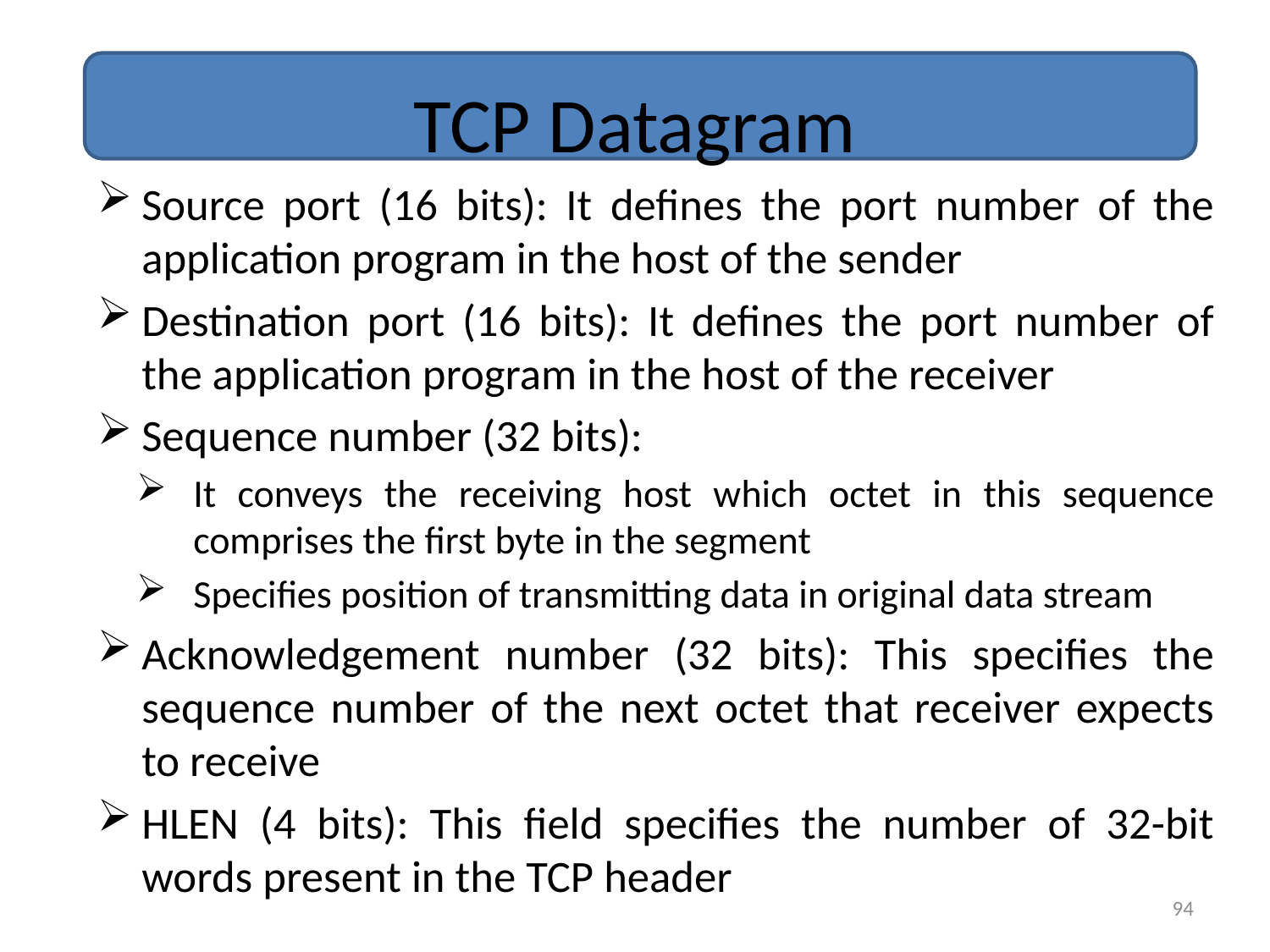

# TCP Datagram
Source port (16 bits): It defines the port number of the application program in the host of the sender
Destination port (16 bits): It defines the port number of the application program in the host of the receiver
Sequence number (32 bits):
It conveys the receiving host which octet in this sequence comprises the first byte in the segment
Specifies position of transmitting data in original data stream
Acknowledgement number (32 bits): This specifies the sequence number of the next octet that receiver expects to receive
HLEN (4 bits): This field specifies the number of 32-bit words present in the TCP header

94